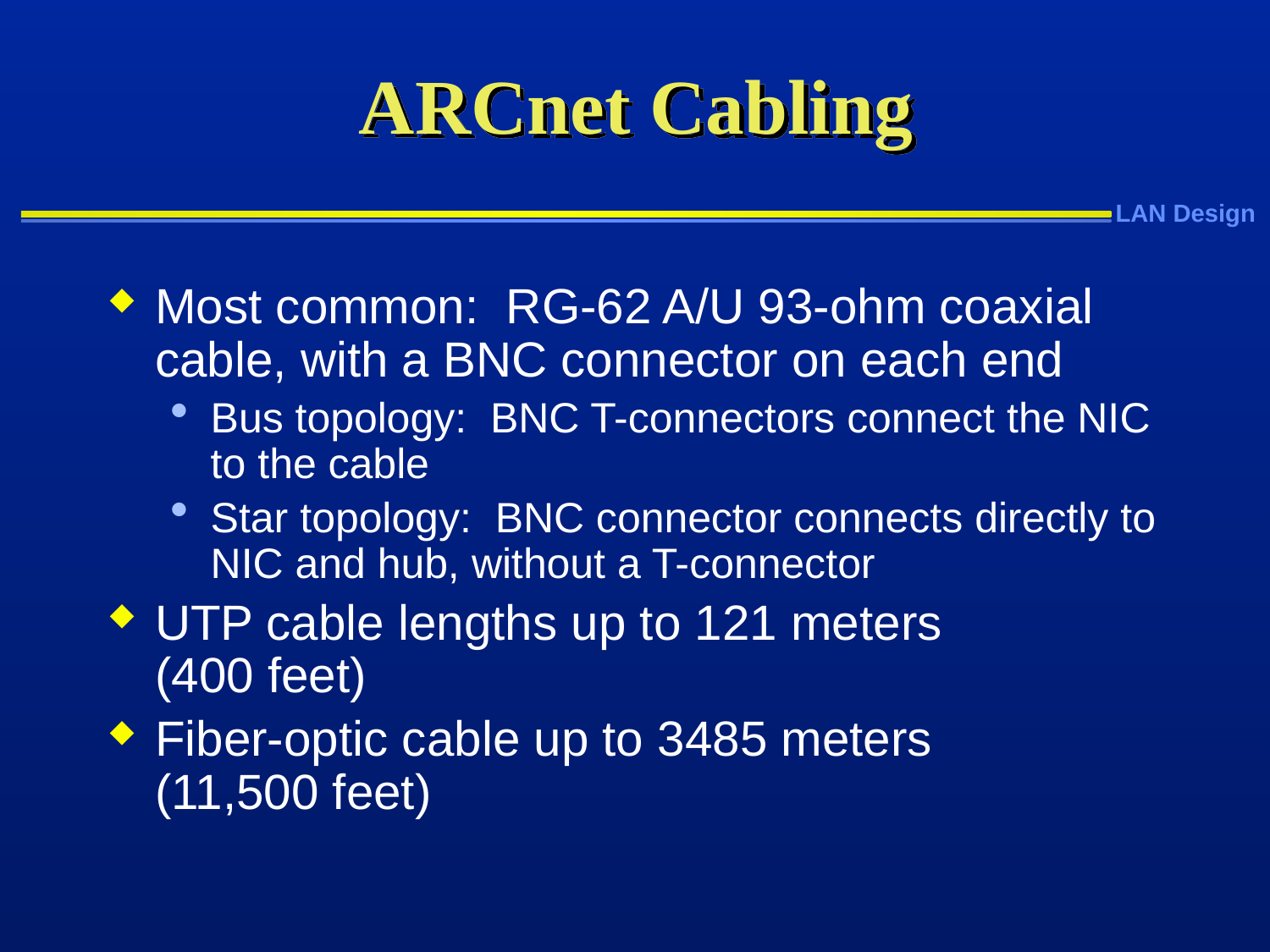

# ARCnet Cabling
Most common:  RG-62 A/U 93-ohm coaxial cable, with a BNC connector on each end
Bus topology:  BNC T-connectors connect the NIC to the cable
Star topology:  BNC connector connects directly to NIC and hub, without a T-connector
UTP cable lengths up to 121 meters
(400 feet)
Fiber-optic cable up to 3485 meters
(11,500 feet)